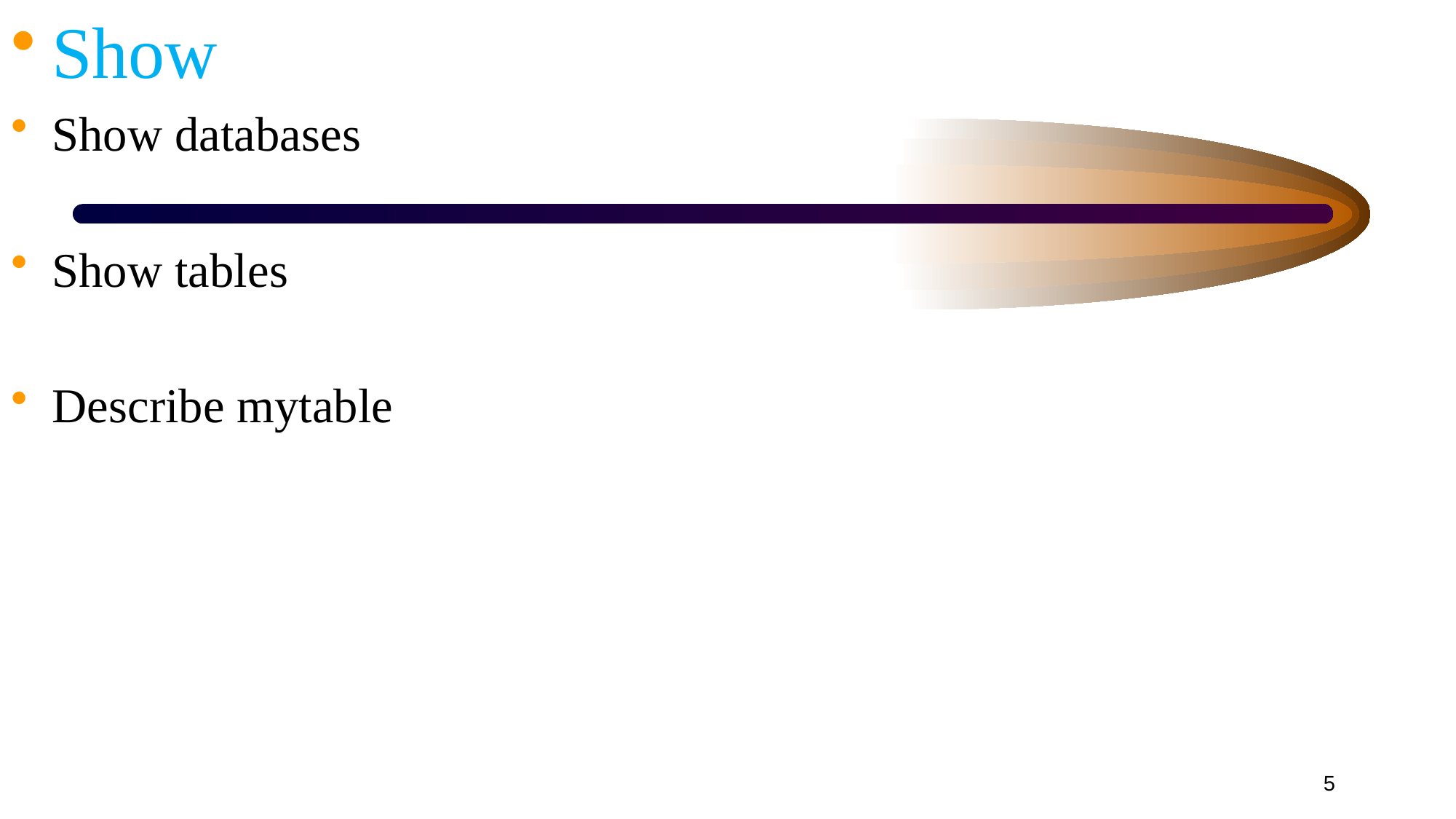

Show
Show databases

Show tables

Describe mytable

5